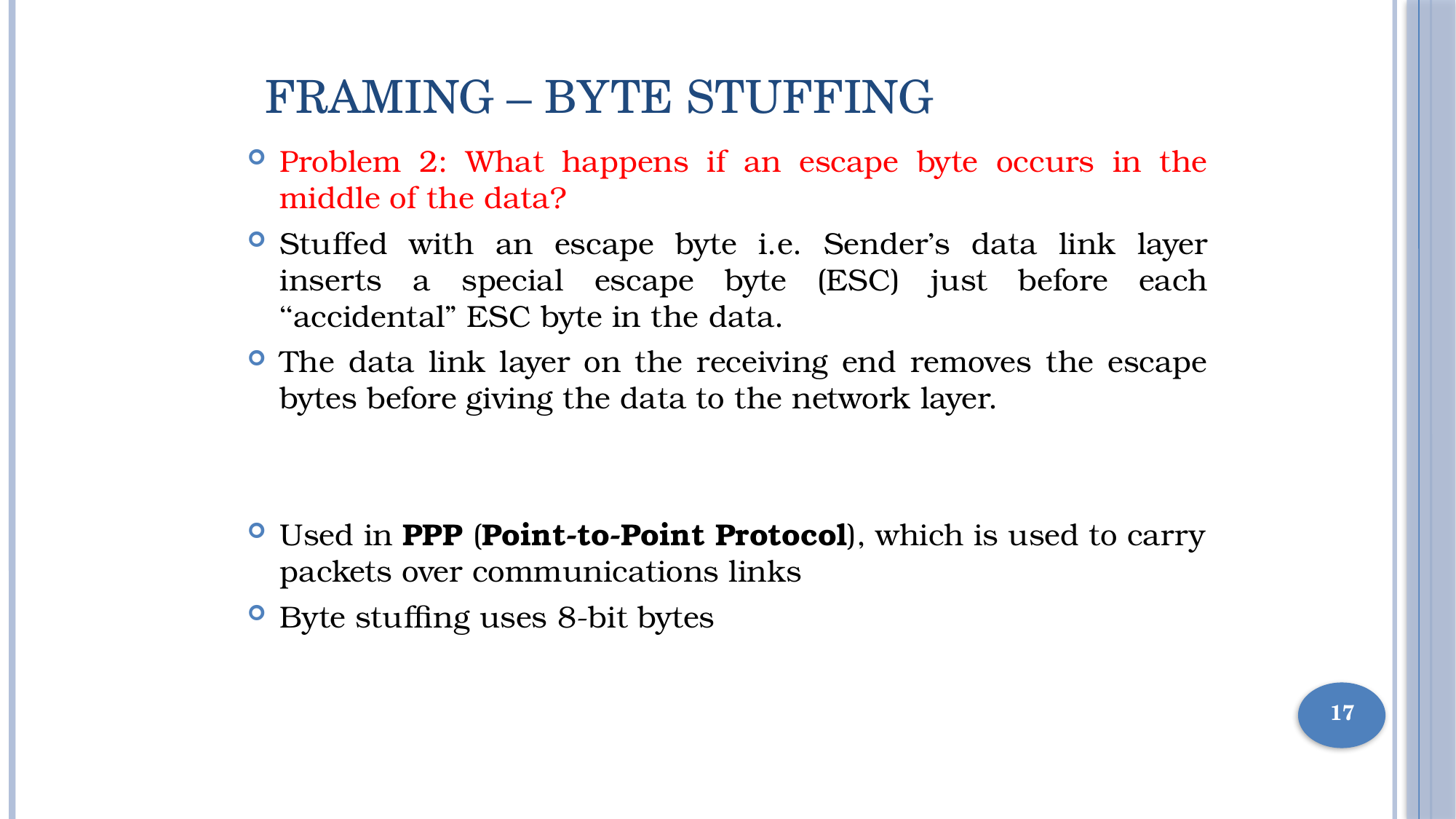

# Framing – byte stuffing
Problem 2: What happens if an escape byte occurs in the middle of the data?
Stuffed with an escape byte i.e. Sender’s data link layer inserts a special escape byte (ESC) just before each ‘‘accidental” ESC byte in the data.
The data link layer on the receiving end removes the escape bytes before giving the data to the network layer.

Used in PPP (Point-to-Point Protocol), which is used to carry packets over communications links
Byte stuffing uses 8-bit bytes
17